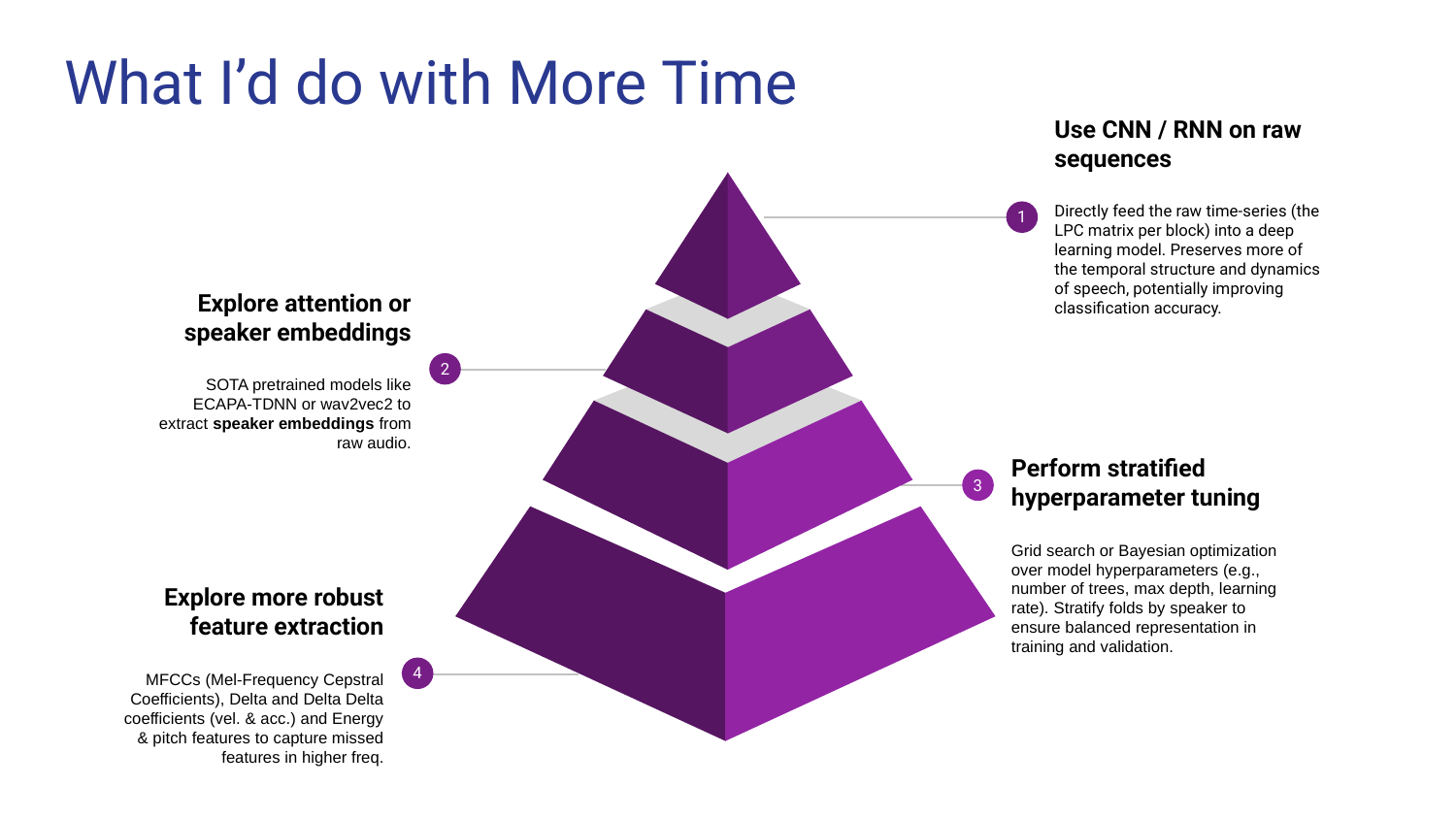

# What I’d do with More Time
Use CNN / RNN on raw sequences
Directly feed the raw time-series (the LPC matrix per block) into a deep learning model. Preserves more of the temporal structure and dynamics of speech, potentially improving classification accuracy.
1

Explore attention or speaker embeddings

SOTA pretrained models like ECAPA-TDNN or wav2vec2 to extract speaker embeddings from raw audio.
2

Perform stratified hyperparameter tuning

Grid search or Bayesian optimization over model hyperparameters (e.g., number of trees, max depth, learning rate). Stratify folds by speaker to ensure balanced representation in training and validation.
3

Explore more robust feature extraction

MFCCs (Mel-Frequency Cepstral Coefficients), Delta and Delta Delta coefficients (vel. & acc.) and Energy & pitch features to capture missed features in higher freq.
4